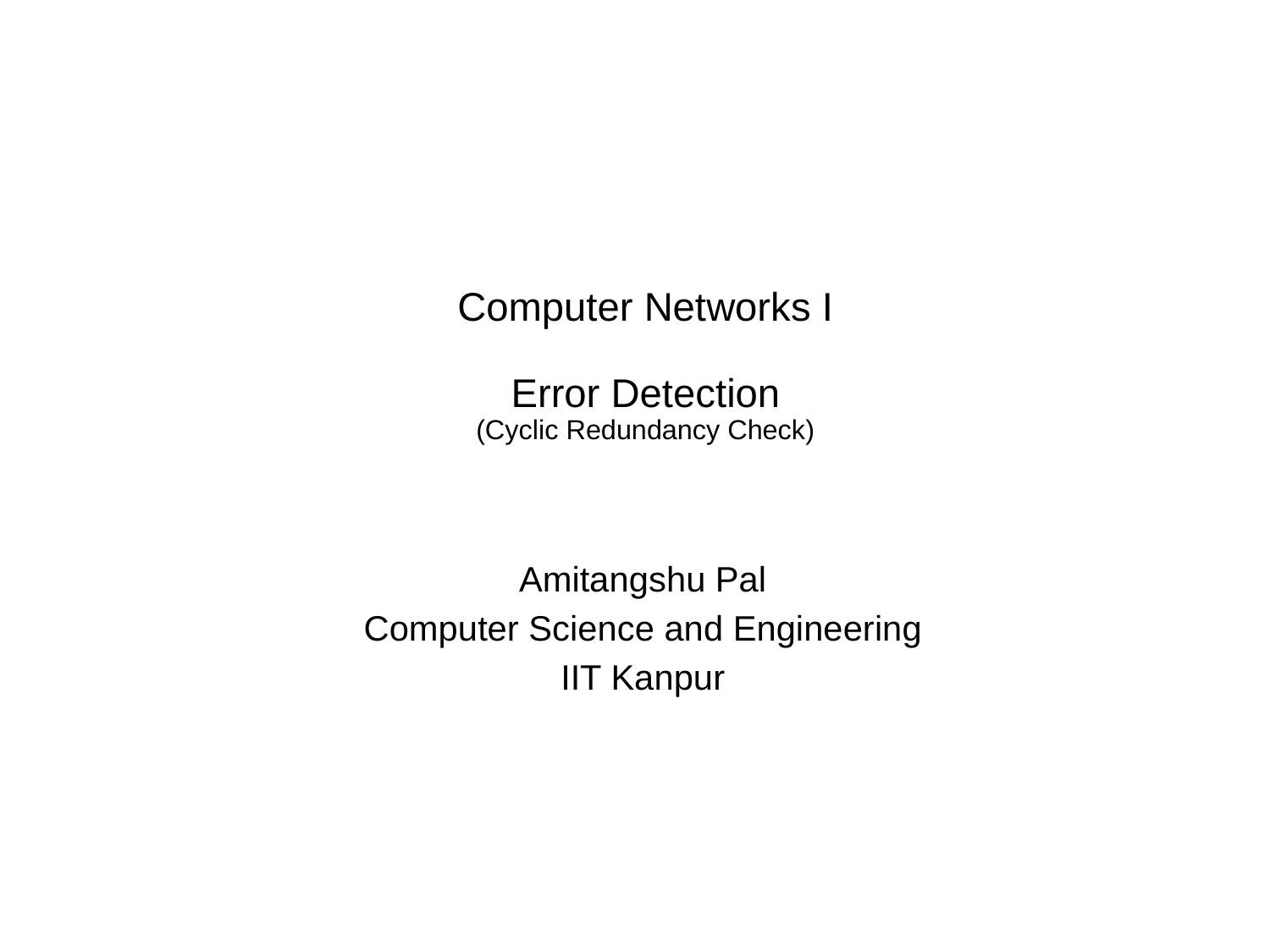

# Computer Networks I Error Detection (Cyclic Redundancy Check)
Amitangshu Pal
Computer Science and Engineering
IIT Kanpur